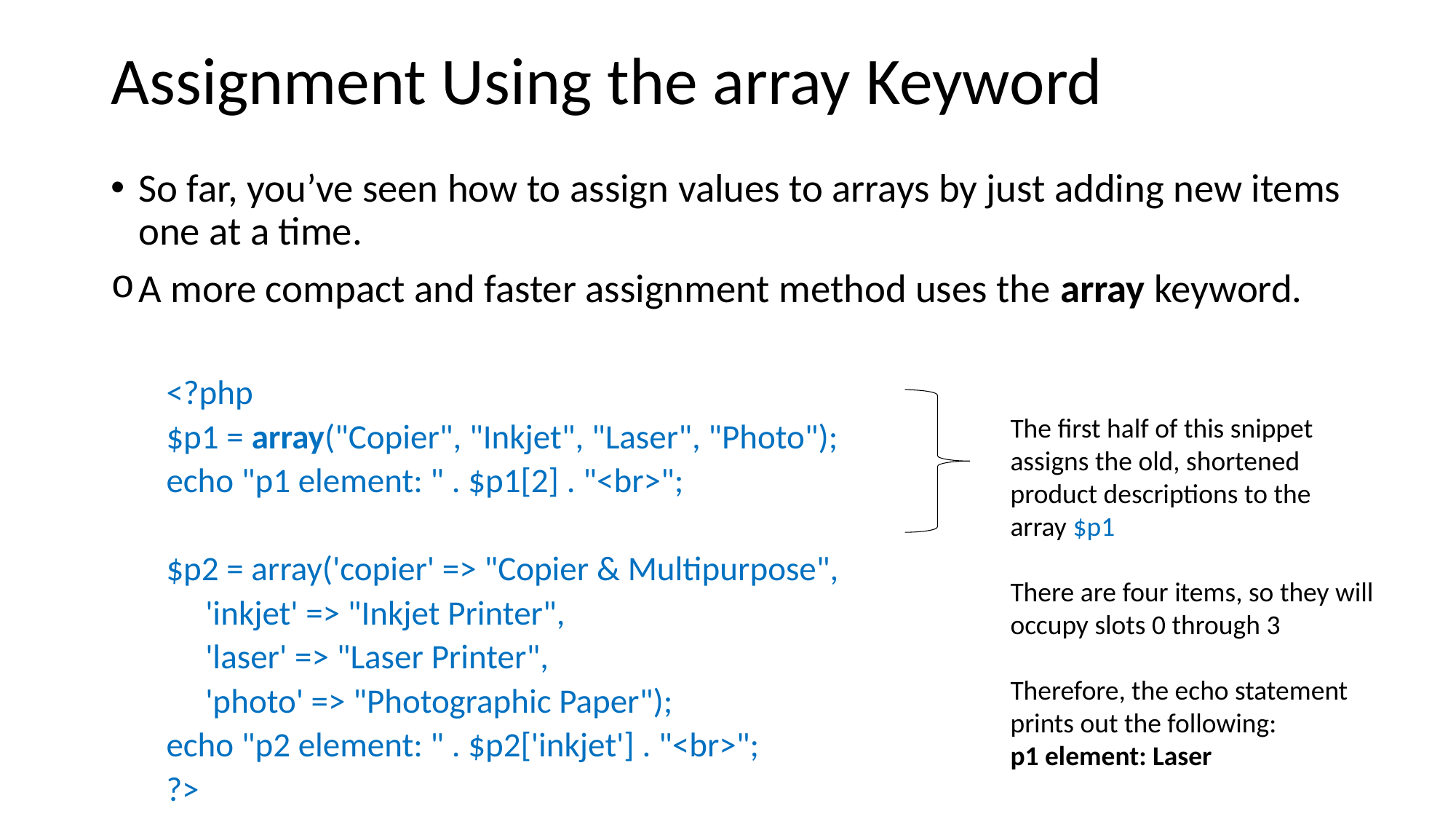

# Assignment Using the array Keyword
So far, you’ve seen how to assign values to arrays by just adding new items one at a time.
A more compact and faster assignment method uses the array keyword.

<?php
	$p1 = array("Copier", "Inkjet", "Laser", "Photo");
	echo "p1 element: " . $p1[2] . "<br>";

	$p2 = array('copier' => "Copier & Multipurpose",
		     'inkjet' => "Inkjet Printer",
		     'laser' => "Laser Printer",
		     'photo' => "Photographic Paper");
	echo "p2 element: " . $p2['inkjet'] . "<br>";
?>

The first half of this snippet assigns the old, shortened product descriptions to the
array $p1

There are four items, so they will occupy slots 0 through 3

Therefore, the echo statement prints out the following:
p1 element: Laser